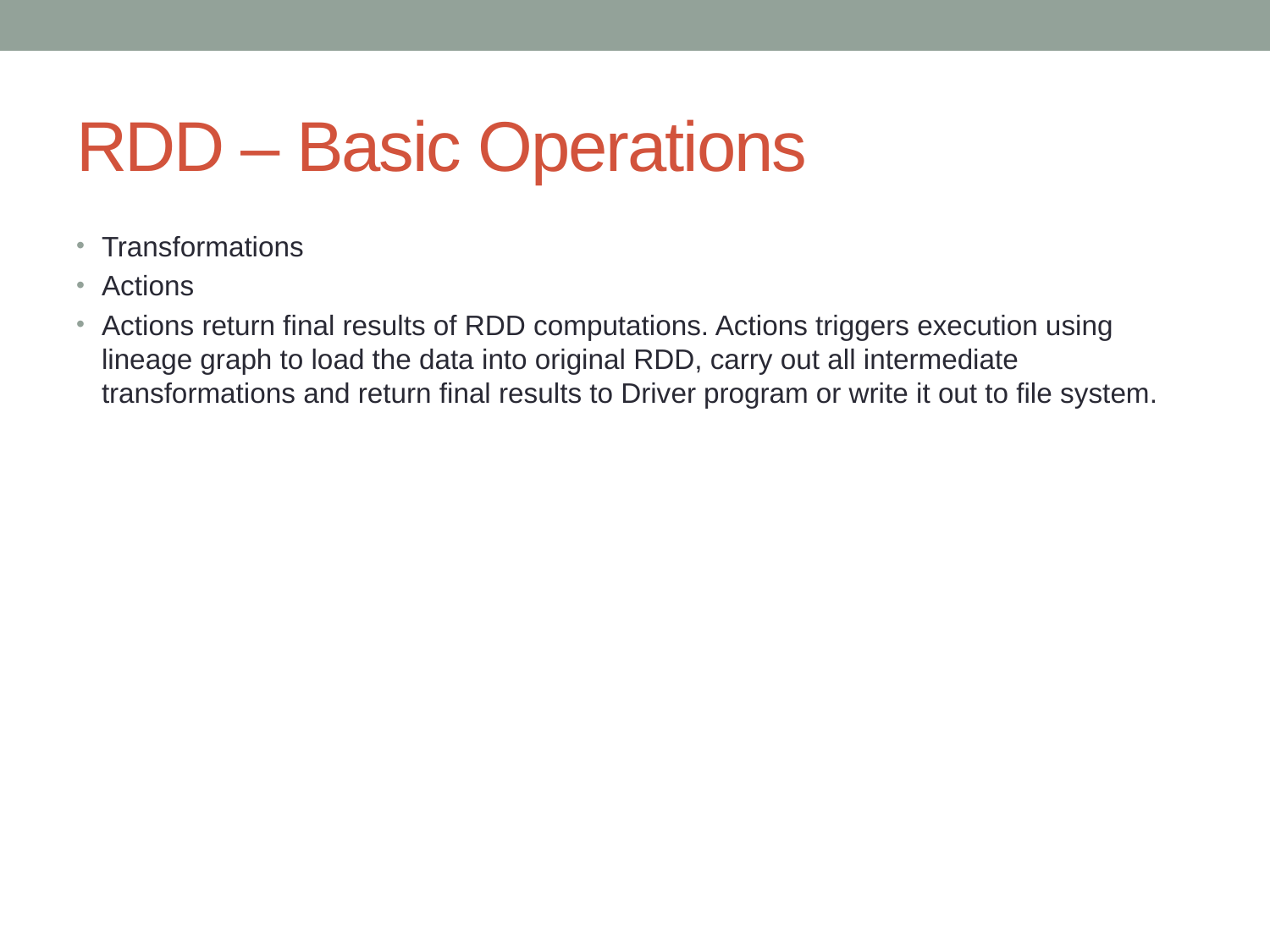

# RDD – Basic Operations
Transformations
Actions
Actions return final results of RDD computations. Actions triggers execution using lineage graph to load the data into original RDD, carry out all intermediate transformations and return final results to Driver program or write it out to file system.